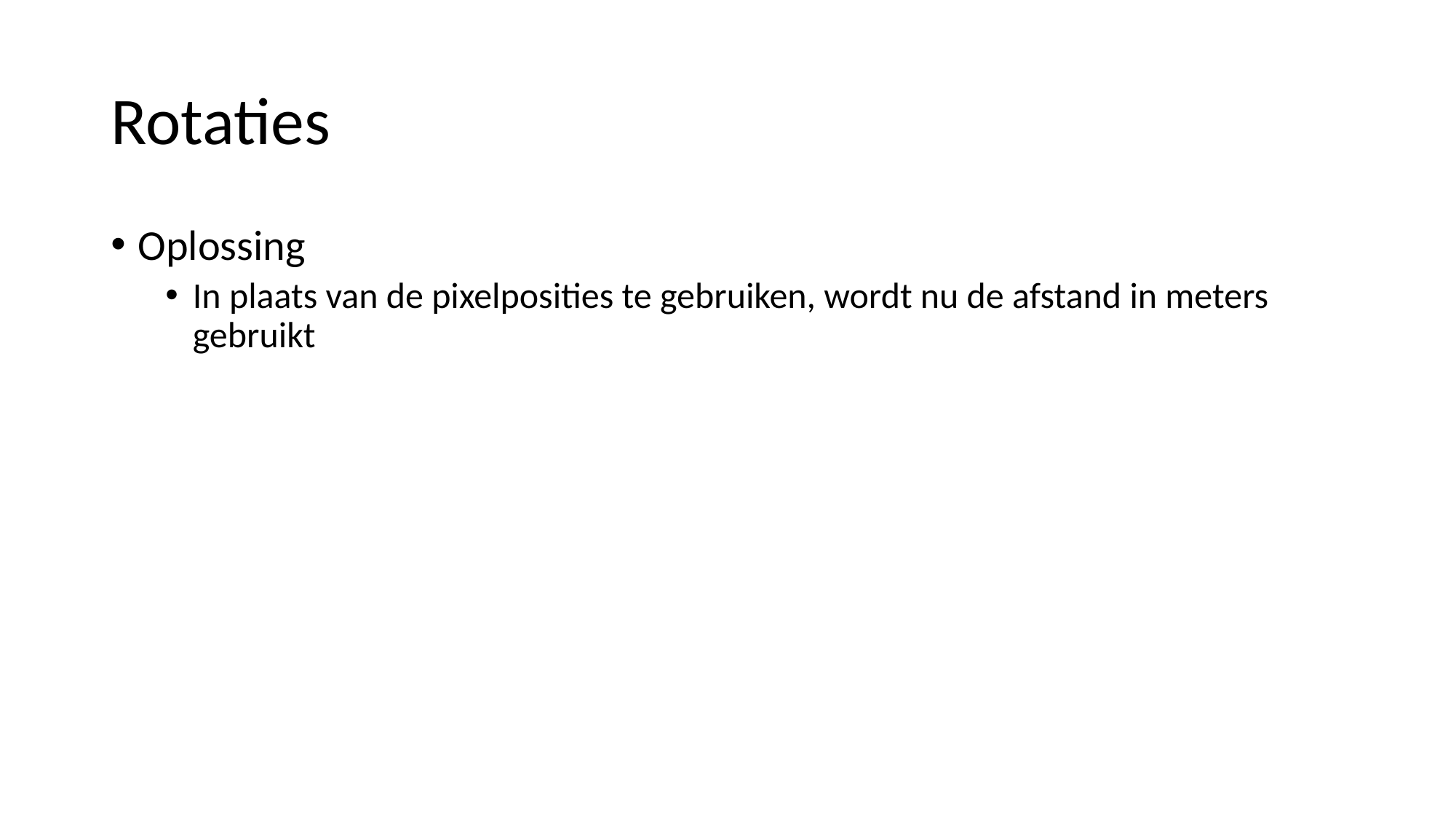

# Rotaties
Oplossing
In plaats van de pixelposities te gebruiken, wordt nu de afstand in meters gebruikt